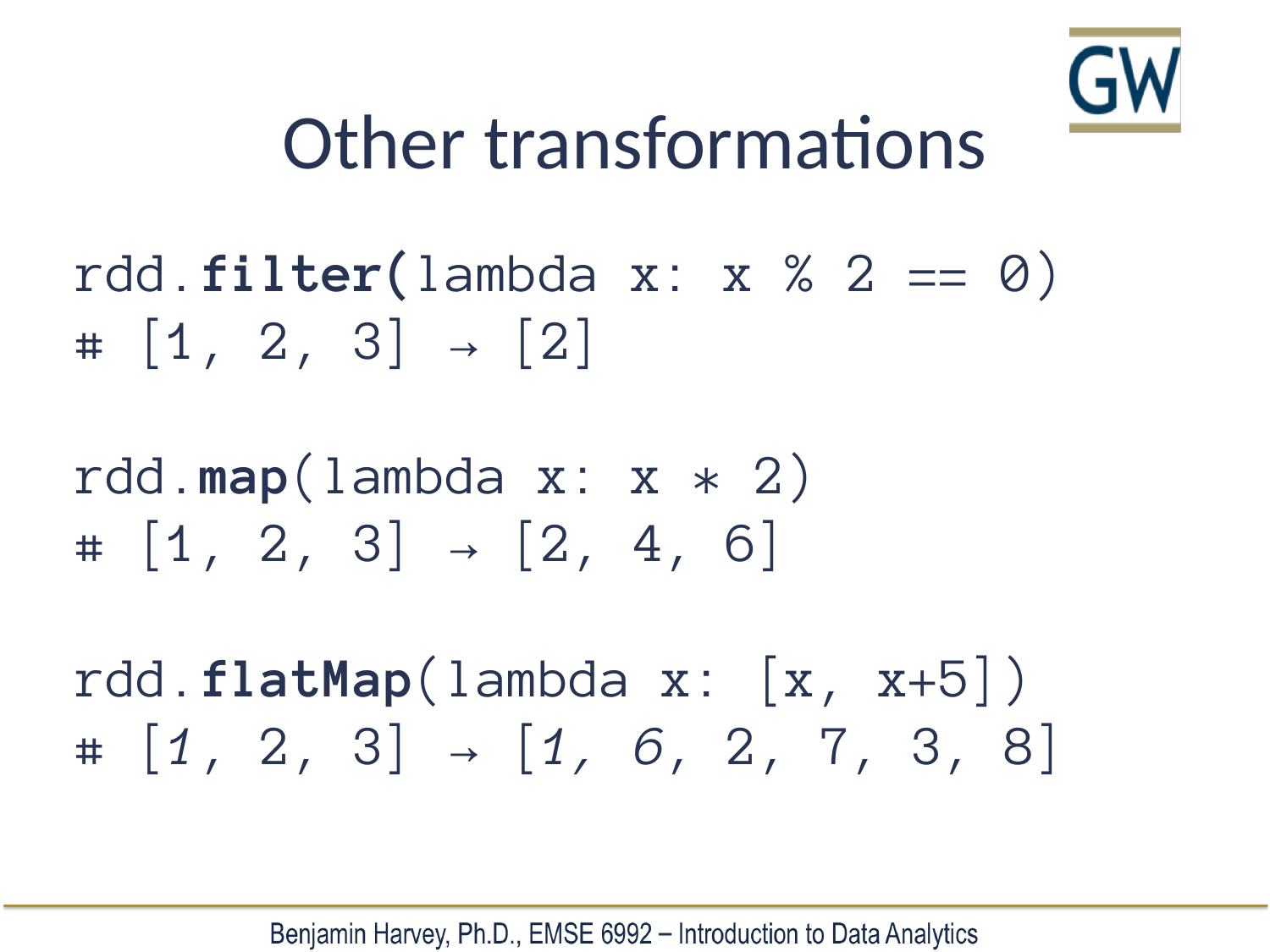

# Other transformations
rdd.filter(lambda x: x % 2 == 0)
# [1, 2, 3] → [2]

rdd.map(lambda x: x * 2)
# [1, 2, 3] → [2, 4, 6]

rdd.flatMap(lambda x: [x, x+5])
# [1, 2, 3] → [1, 6, 2, 7, 3, 8]